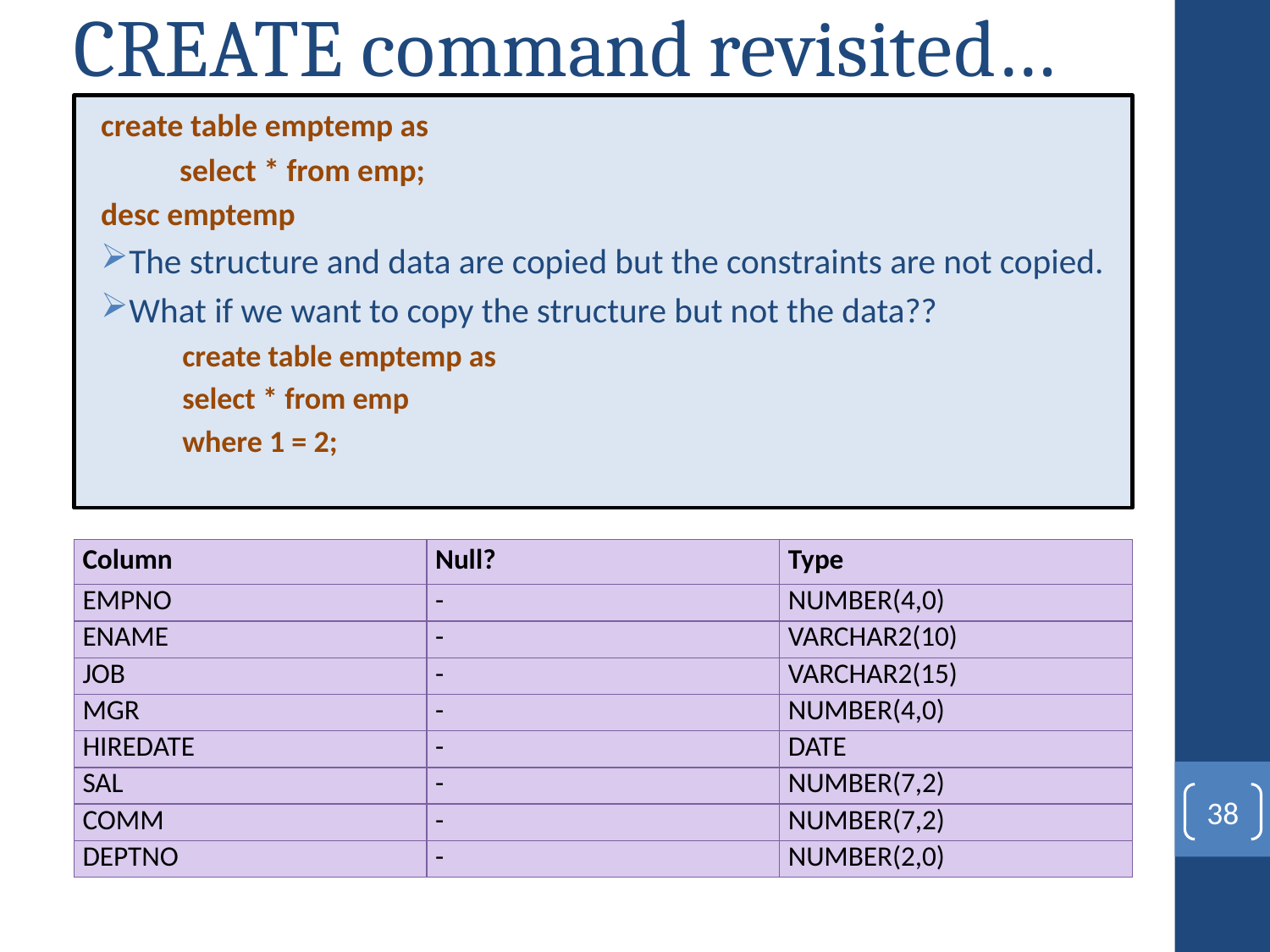

# CREATE command revisited…
	create table emptemp as
    	select * from emp;
	desc emptemp
The structure and data are copied but the constraints are not copied.
What if we want to copy the structure but not the data??
create table emptemp as
select * from emp
where 1 = 2;

| Column | Null? | Type |
| --- | --- | --- |
| EMPNO | - | NUMBER(4,0) |
| ENAME | - | VARCHAR2(10) |
| JOB | - | VARCHAR2(15) |
| MGR | - | NUMBER(4,0) |
| HIREDATE | - | DATE |
| SAL | - | NUMBER(7,2) |
| COMM | - | NUMBER(7,2) |
| DEPTNO | - | NUMBER(2,0) |
38